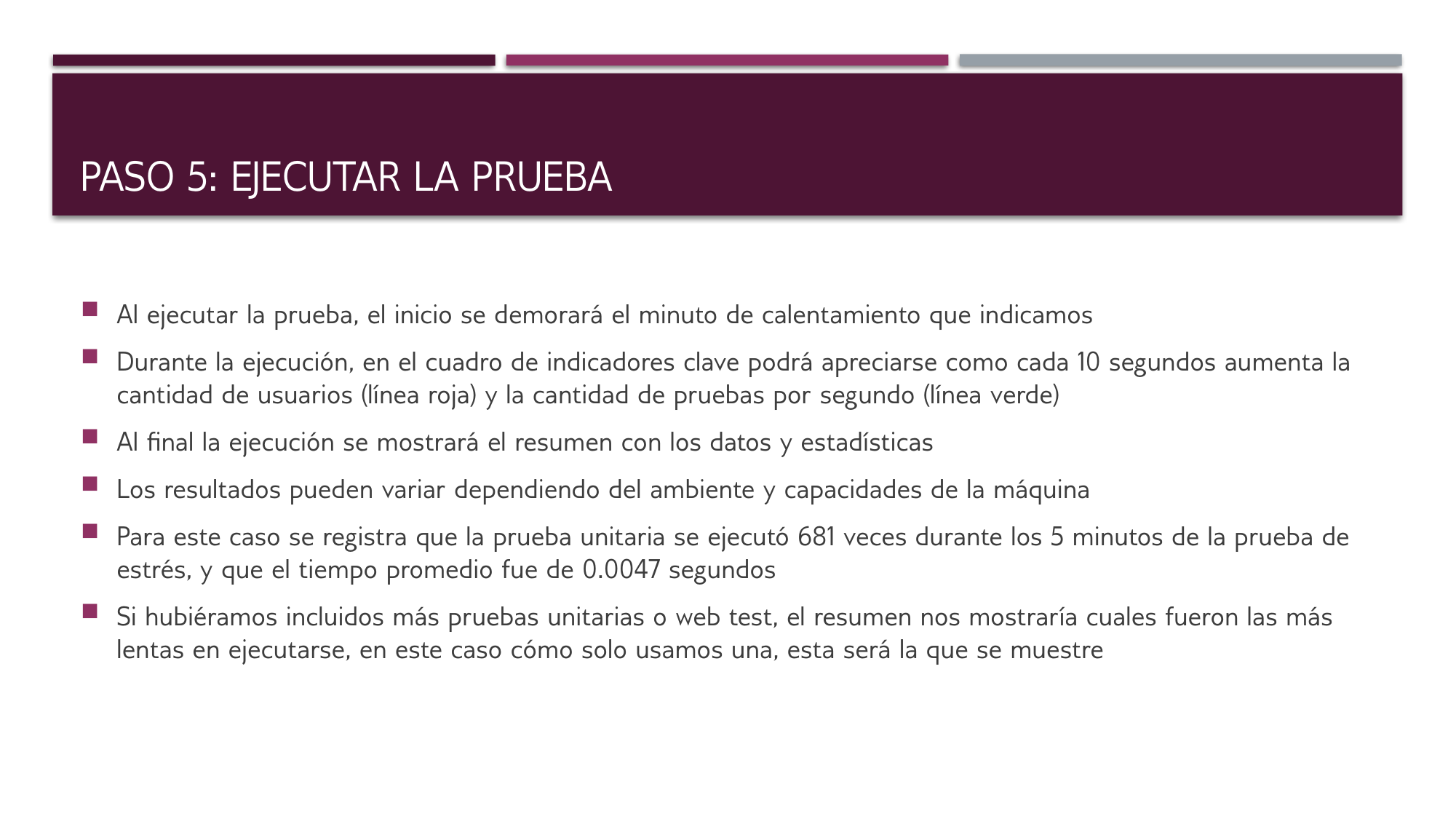

# Paso 5: Ejecutar la prueba
Al ejecutar la prueba, el inicio se demorará el minuto de calentamiento que indicamos
Durante la ejecución, en el cuadro de indicadores clave podrá apreciarse como cada 10 segundos aumenta la cantidad de usuarios (línea roja) y la cantidad de pruebas por segundo (línea verde)
Al final la ejecución se mostrará el resumen con los datos y estadísticas
Los resultados pueden variar dependiendo del ambiente y capacidades de la máquina
Para este caso se registra que la prueba unitaria se ejecutó 681 veces durante los 5 minutos de la prueba de estrés, y que el tiempo promedio fue de 0.0047 segundos
Si hubiéramos incluidos más pruebas unitarias o web test, el resumen nos mostraría cuales fueron las más lentas en ejecutarse, en este caso cómo solo usamos una, esta será la que se muestre